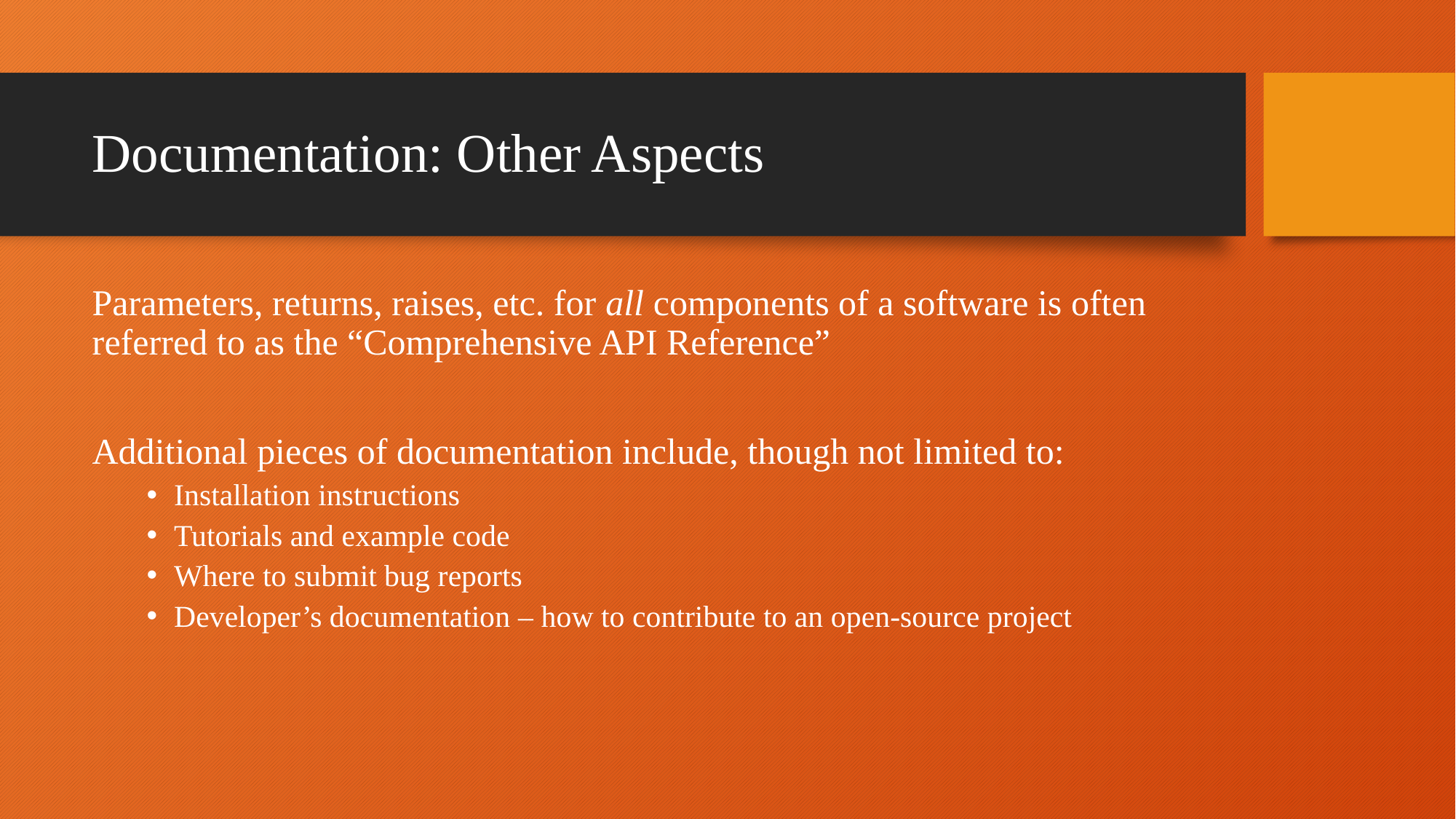

# Documentation: Other Aspects
Parameters, returns, raises, etc. for all components of a software is often referred to as the “Comprehensive API Reference”

Additional pieces of documentation include, though not limited to:
Installation instructions
Tutorials and example code
Where to submit bug reports
Developer’s documentation – how to contribute to an open-source project